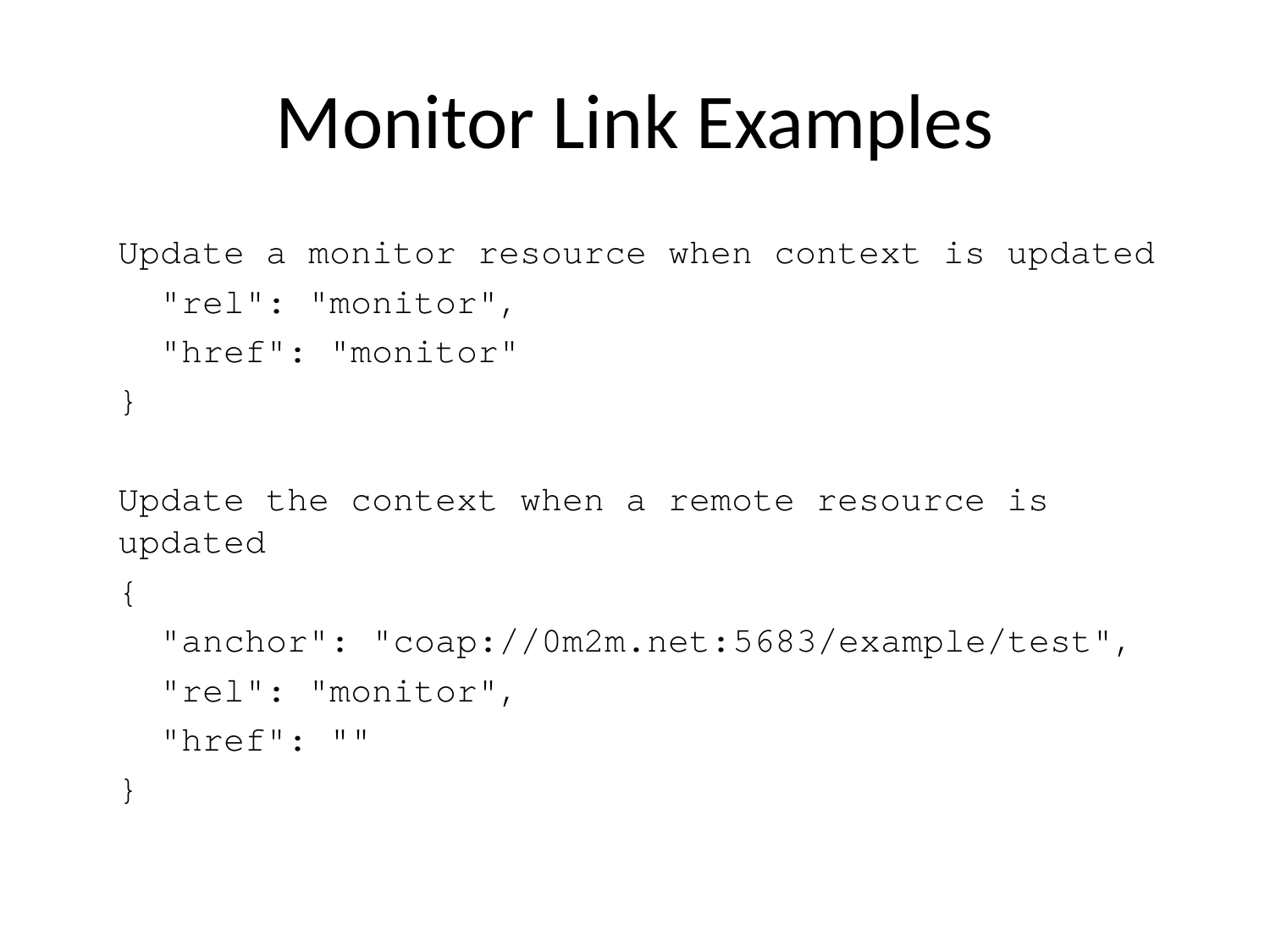

# Monitor Link Examples
Update a monitor resource when context is updated
  "rel": "monitor",
  "href": "monitor"
}

Update the context when a remote resource is updated
{
  "anchor": "coap://0m2m.net:5683/example/test",
  "rel": "monitor",
  "href": ""
}